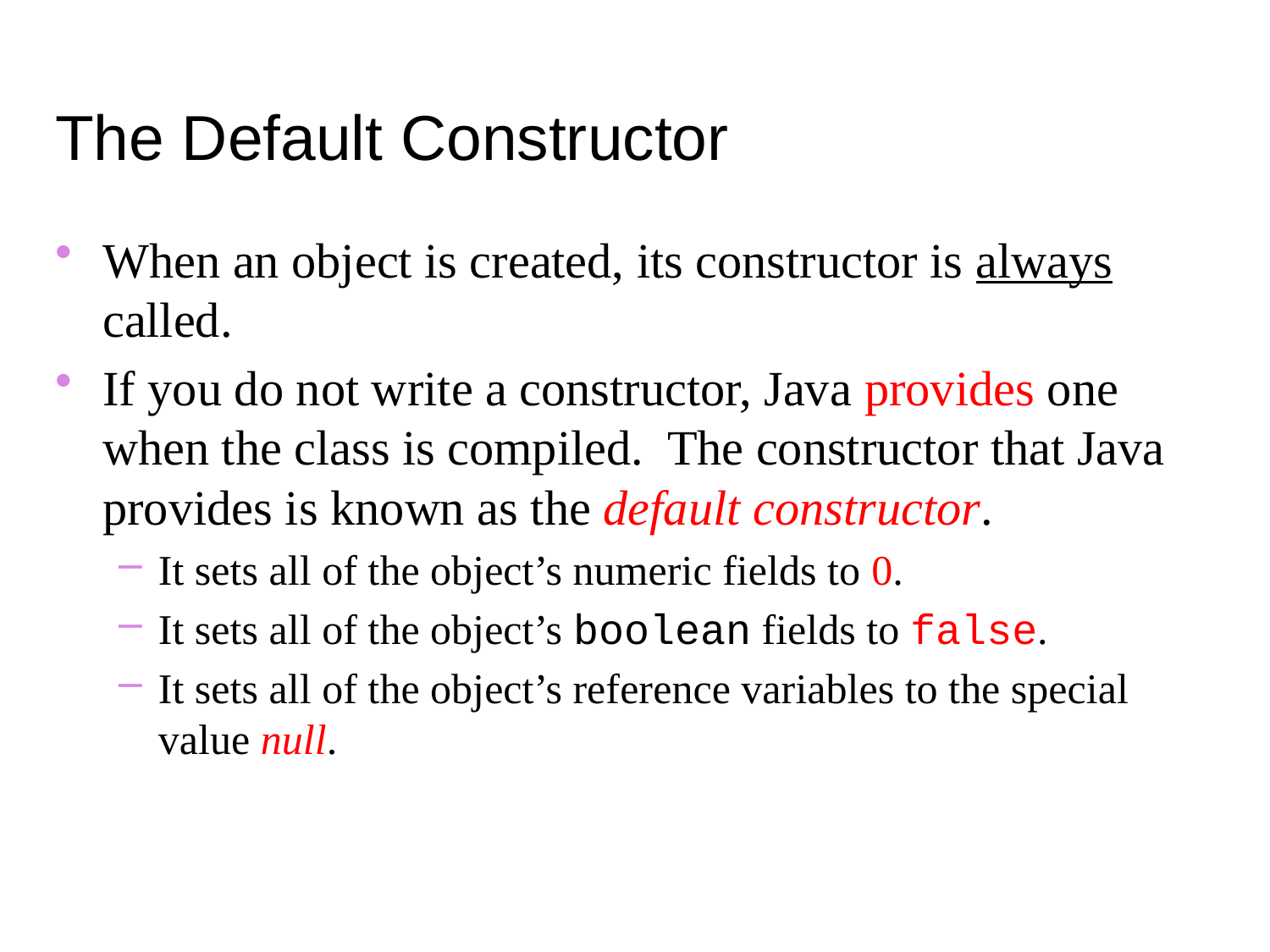

The Default Constructor
When an object is created, its constructor is always called.
If you do not write a constructor, Java provides one when the class is compiled.  The constructor that Java provides is known as the default constructor.
It sets all of the object’s numeric fields to 0.
It sets all of the object’s boolean fields to false.
It sets all of the object’s reference variables to the special value null.